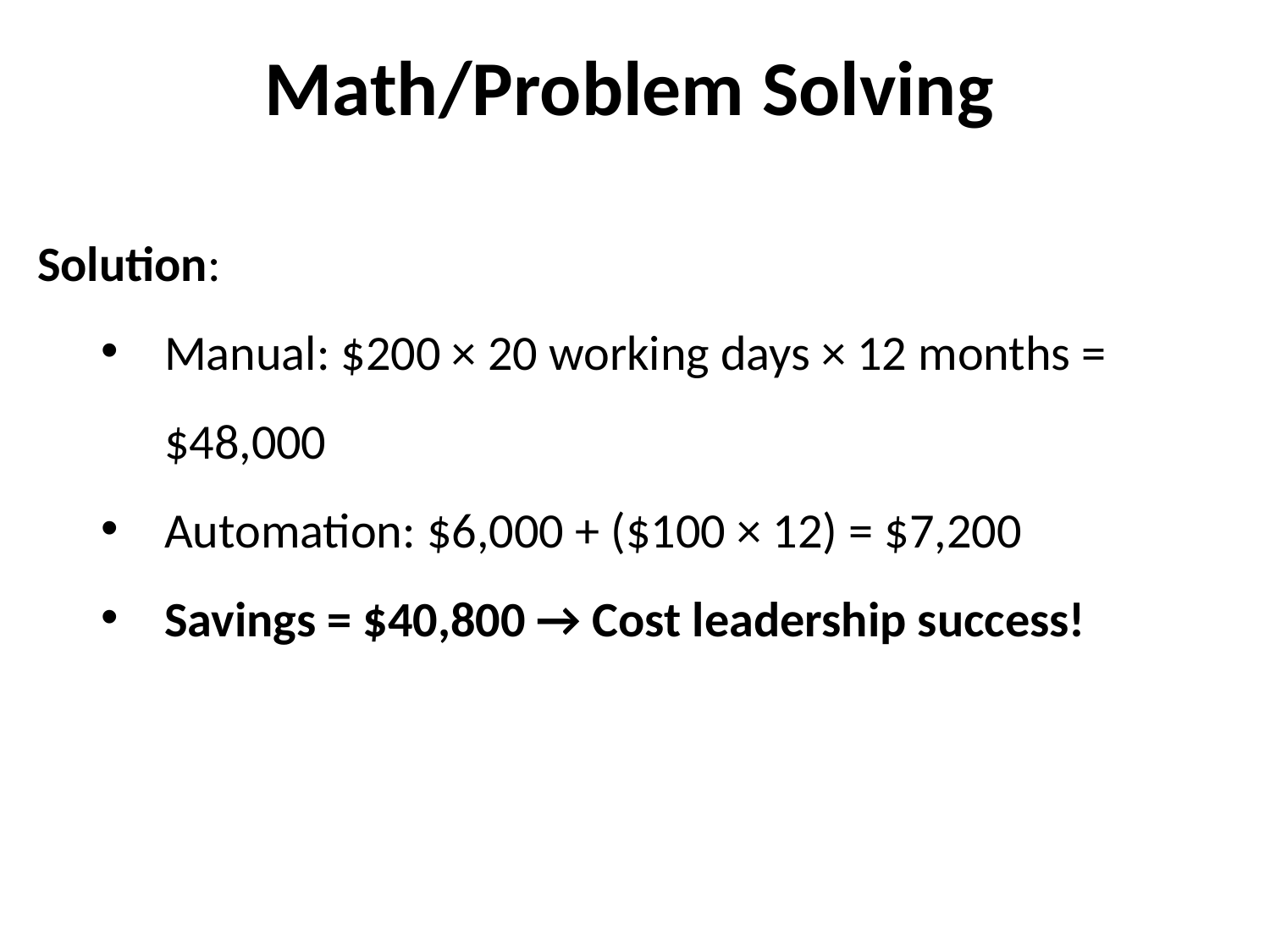

# Math/Problem Solving
Solution:
Manual: $200 × 20 working days × 12 months = $48,000
Automation: $6,000 + ($100 × 12) = $7,200
Savings = $40,800 → Cost leadership success!